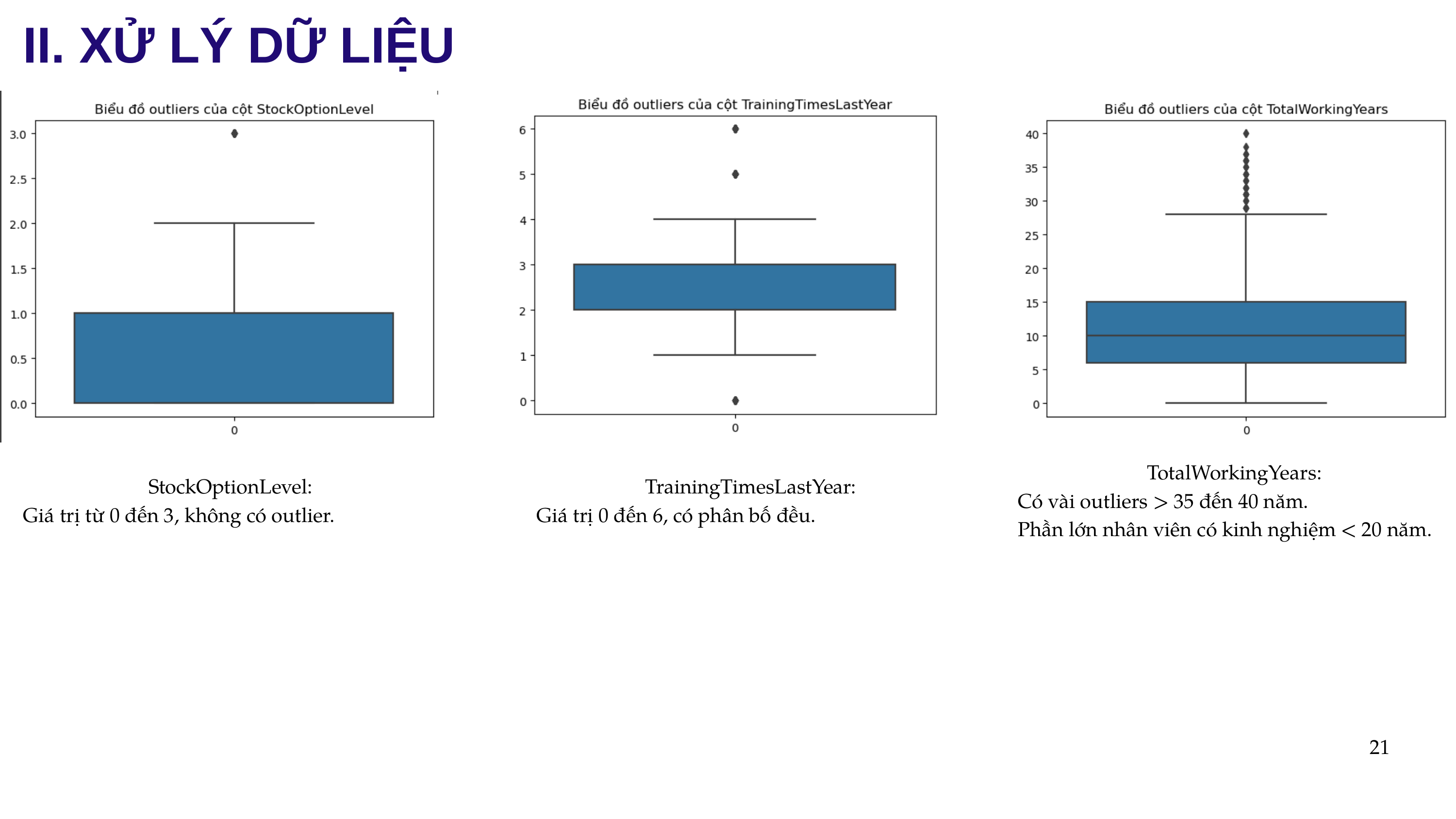

II. XỬ LÝ DỮ LIỆU

TotalWorkingYears:
Có vài outliers > 35 đến 40 năm.
Phần lớn nhân viên có kinh nghiệm < 20 năm.
StockOptionLevel:
Giá trị từ 0 đến 3, không có outlier.
TrainingTimesLastYear:
Giá trị 0 đến 6, có phân bố đều.
21